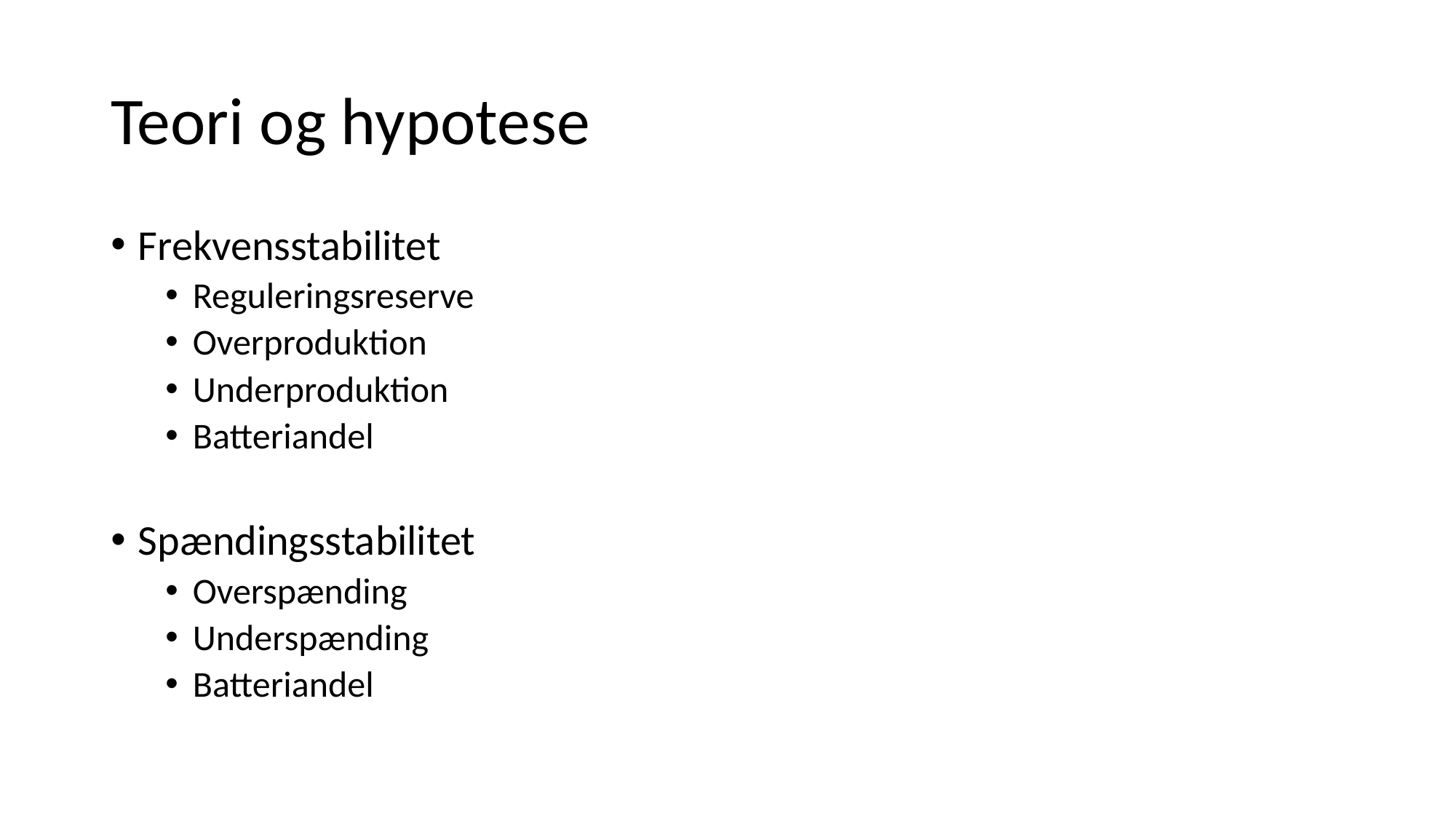

# Teori og hypotese
Frekvensstabilitet
Reguleringsreserve
Overproduktion
Underproduktion
Batteriandel

Spændingsstabilitet
Overspænding
Underspænding
Batteriandel